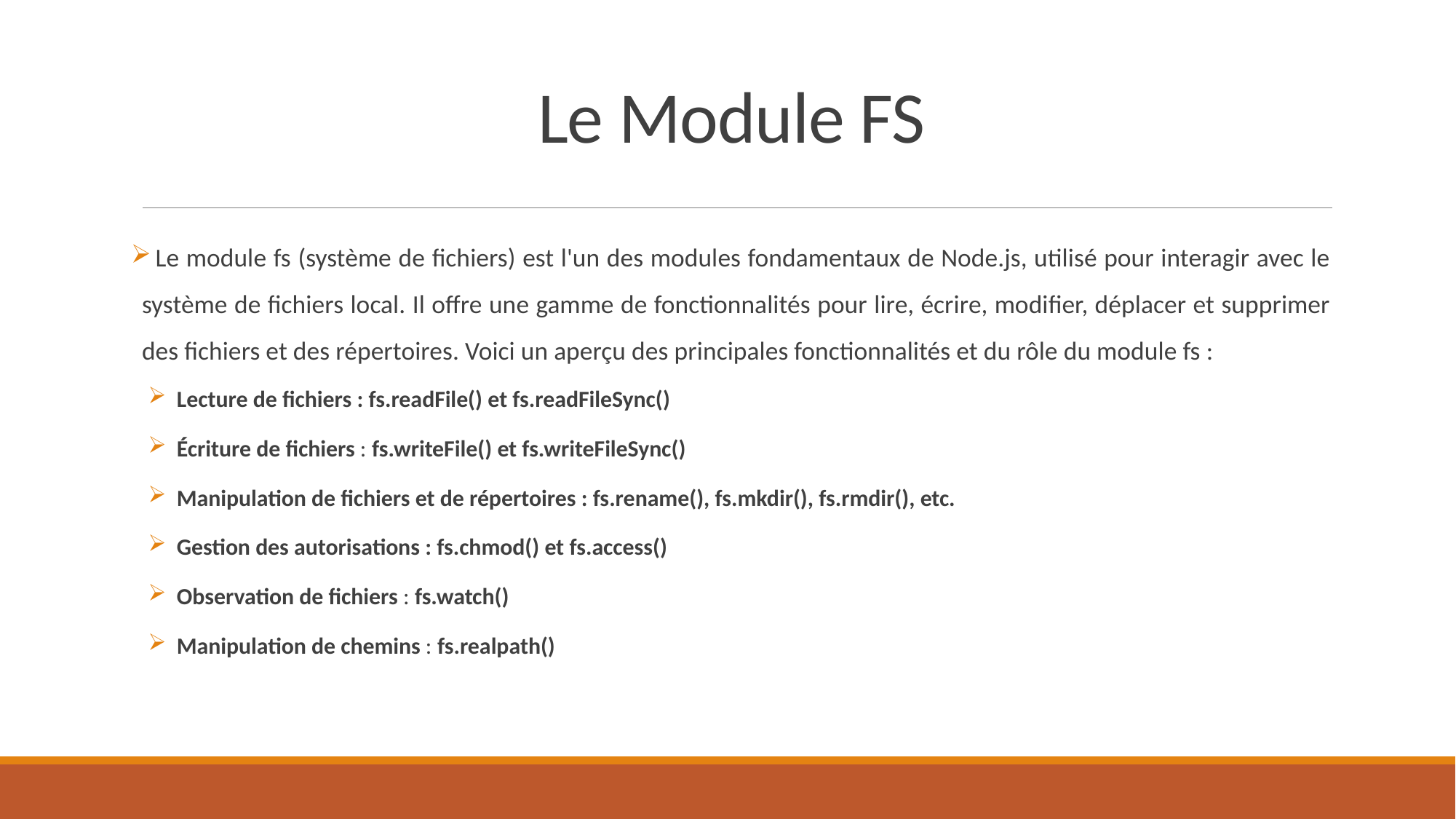

# Le Module FS
 Le module fs (système de fichiers) est l'un des modules fondamentaux de Node.js, utilisé pour interagir avec le système de fichiers local. Il offre une gamme de fonctionnalités pour lire, écrire, modifier, déplacer et supprimer des fichiers et des répertoires. Voici un aperçu des principales fonctionnalités et du rôle du module fs :
Lecture de fichiers : fs.readFile() et fs.readFileSync()
Écriture de fichiers : fs.writeFile() et fs.writeFileSync()
Manipulation de fichiers et de répertoires : fs.rename(), fs.mkdir(), fs.rmdir(), etc.
Gestion des autorisations : fs.chmod() et fs.access()
Observation de fichiers : fs.watch()
Manipulation de chemins : fs.realpath()